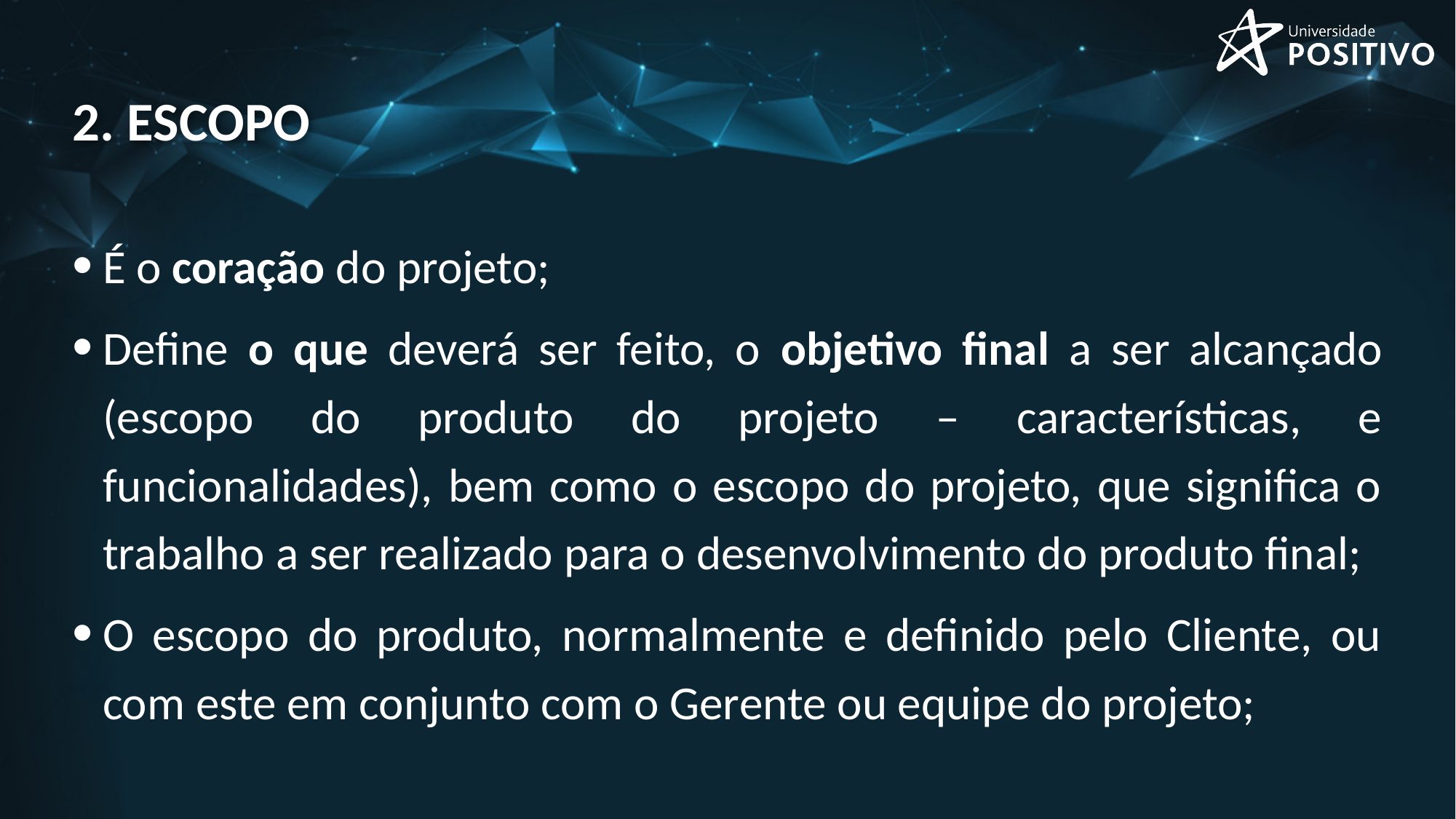

# 2. escopo
É o coração do projeto;
Define o que deverá ser feito, o objetivo final a ser alcançado (escopo do produto do projeto – características, e funcionalidades), bem como o escopo do projeto, que significa o trabalho a ser realizado para o desenvolvimento do produto final;
O escopo do produto, normalmente e definido pelo Cliente, ou com este em conjunto com o Gerente ou equipe do projeto;